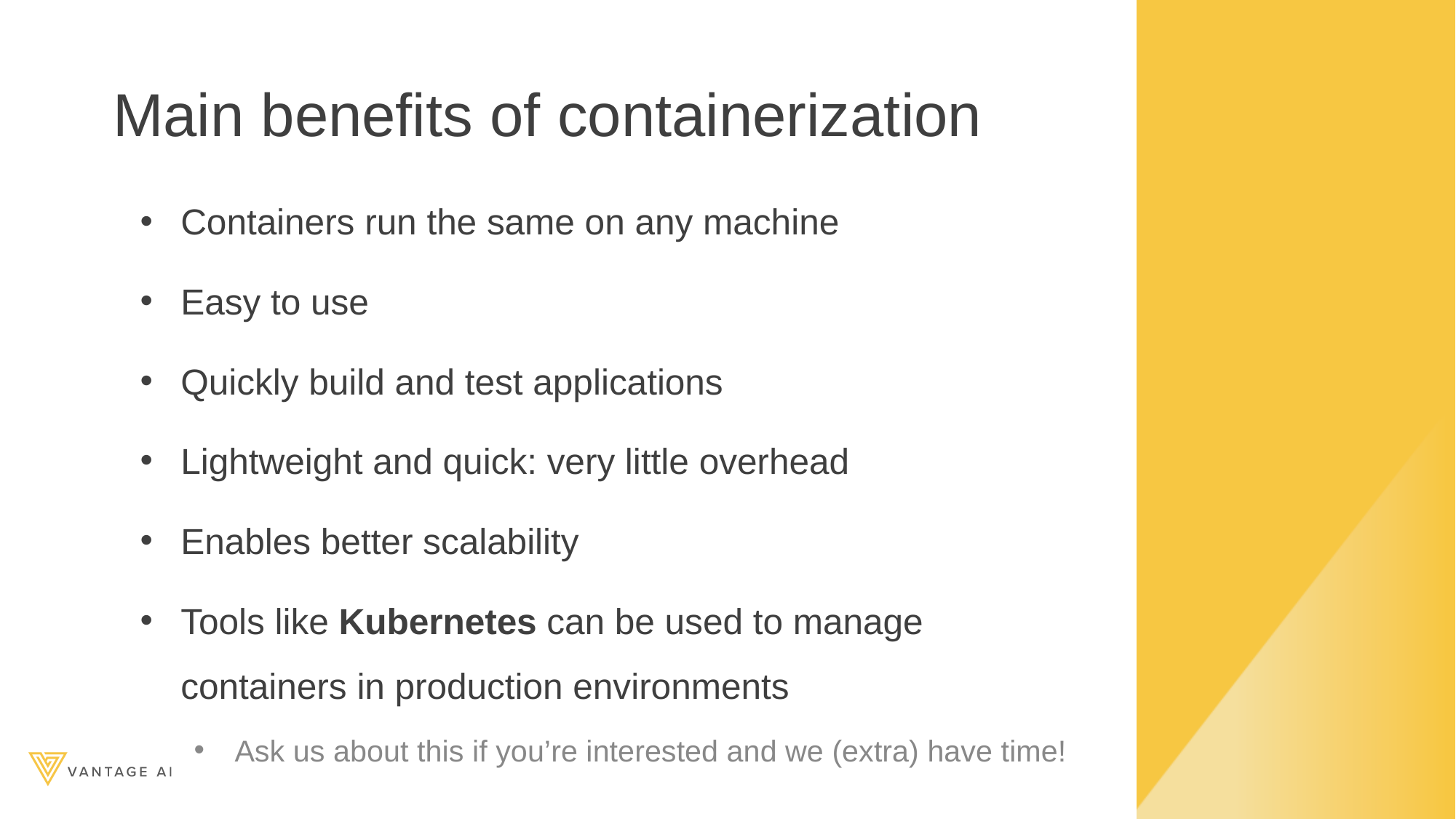

# Main benefits of containerization
Containers run the same on any machine
Easy to use
Quickly build and test applications
Lightweight and quick: very little overhead
Enables better scalability
Tools like Kubernetes can be used to manage containers in production environments
Ask us about this if you’re interested and we (extra) have time!